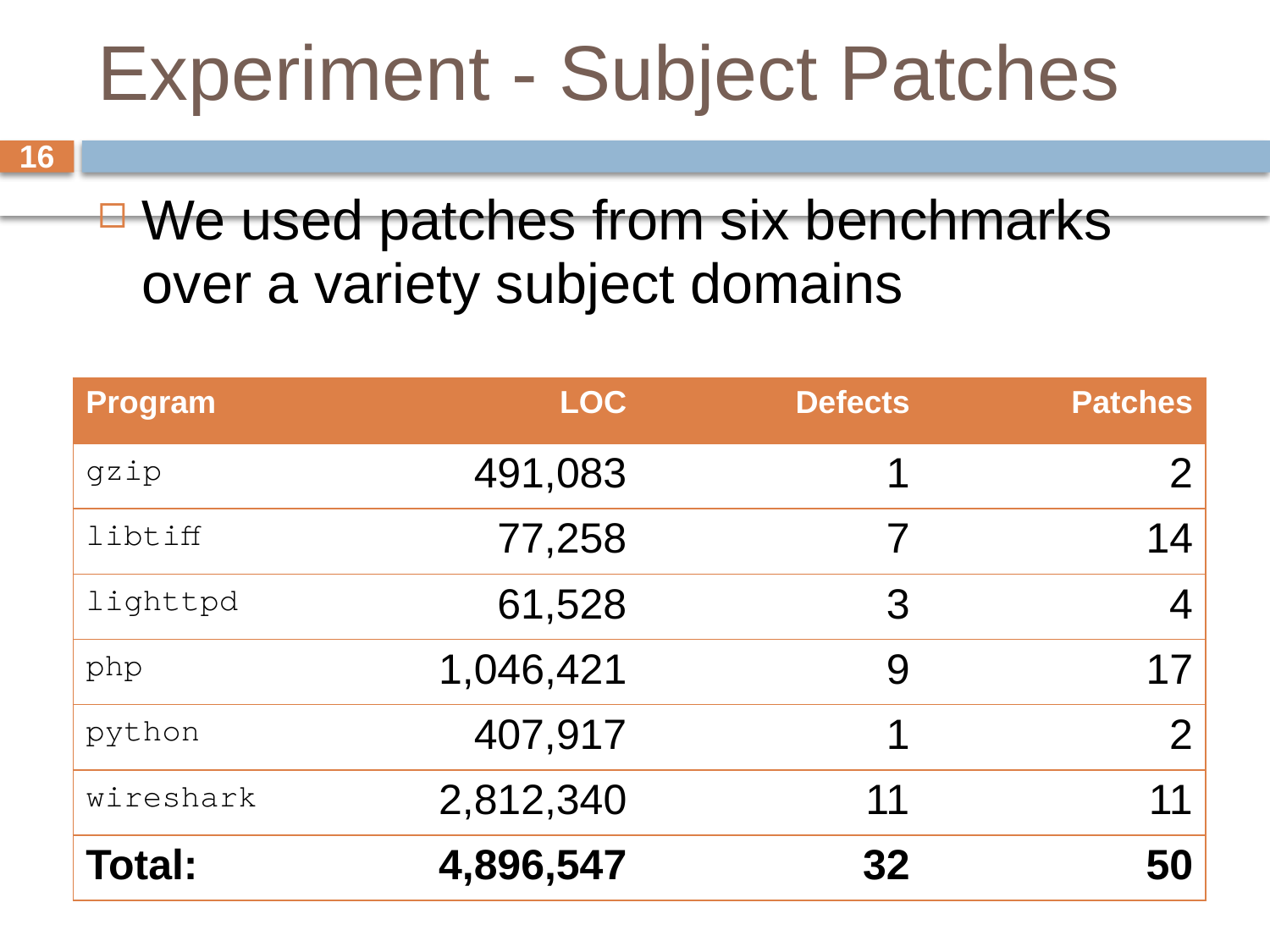

# Experiment - Subject Patches
16
We used patches from six benchmarks over a variety subject domains
| Program | LOC | Defects | Patches |
| --- | --- | --- | --- |
| gzip | 491,083 | 1 | 2 |
| libtiff | 77,258 | 7 | 14 |
| lighttpd | 61,528 | 3 | 4 |
| php | 1,046,421 | 9 | 17 |
| python | 407,917 | 1 | 2 |
| wireshark | 2,812,340 | 11 | 11 |
| Total: | 4,896,547 | 32 | 50 |